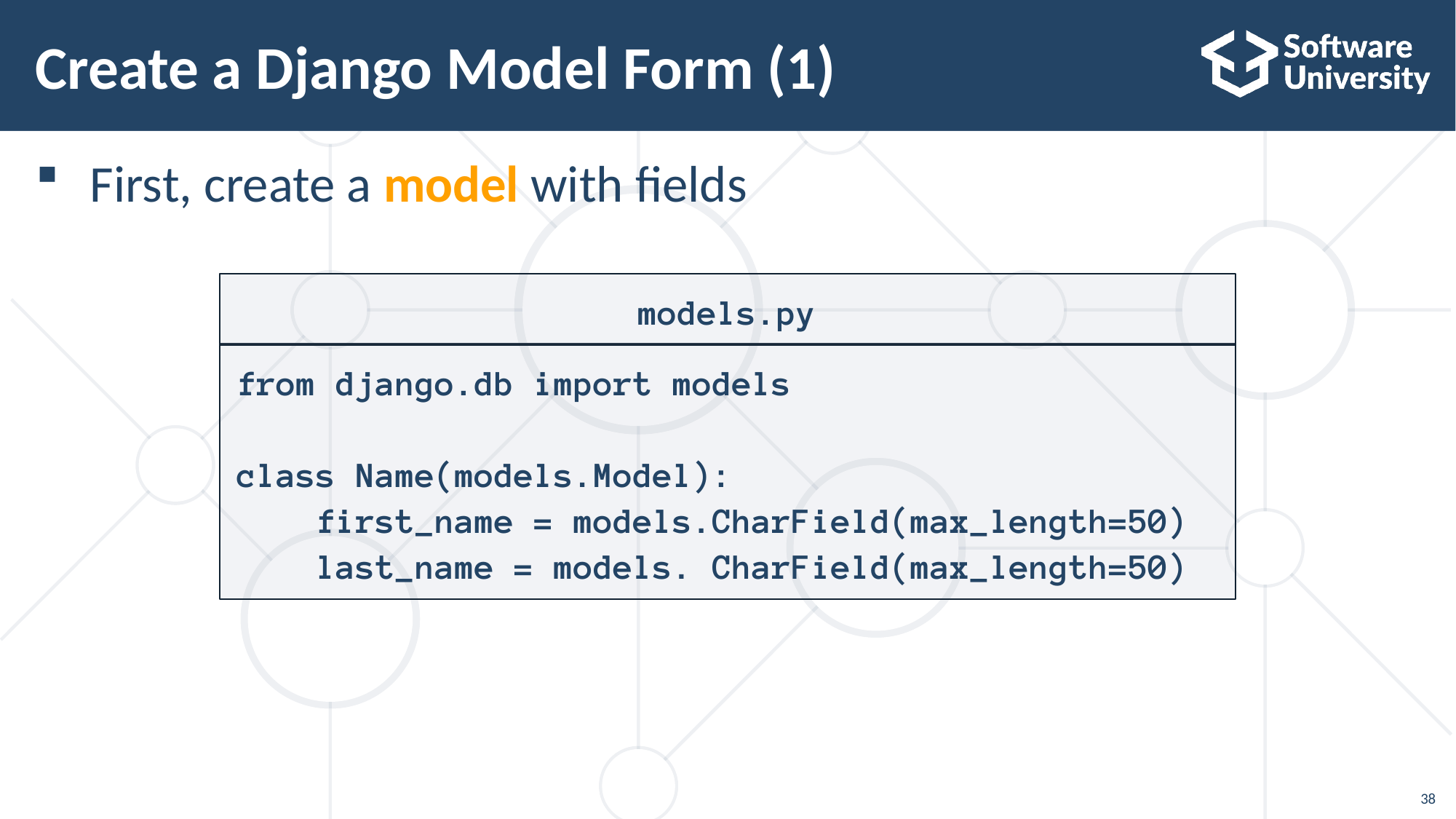

# Create a Django Model Form (1)
First, create a model with fields
models.py
from django.db import models

class Name(models.Model):
    first_name = models.CharField(max_length=50)
    last_name = models. CharField(max_length=50)
38